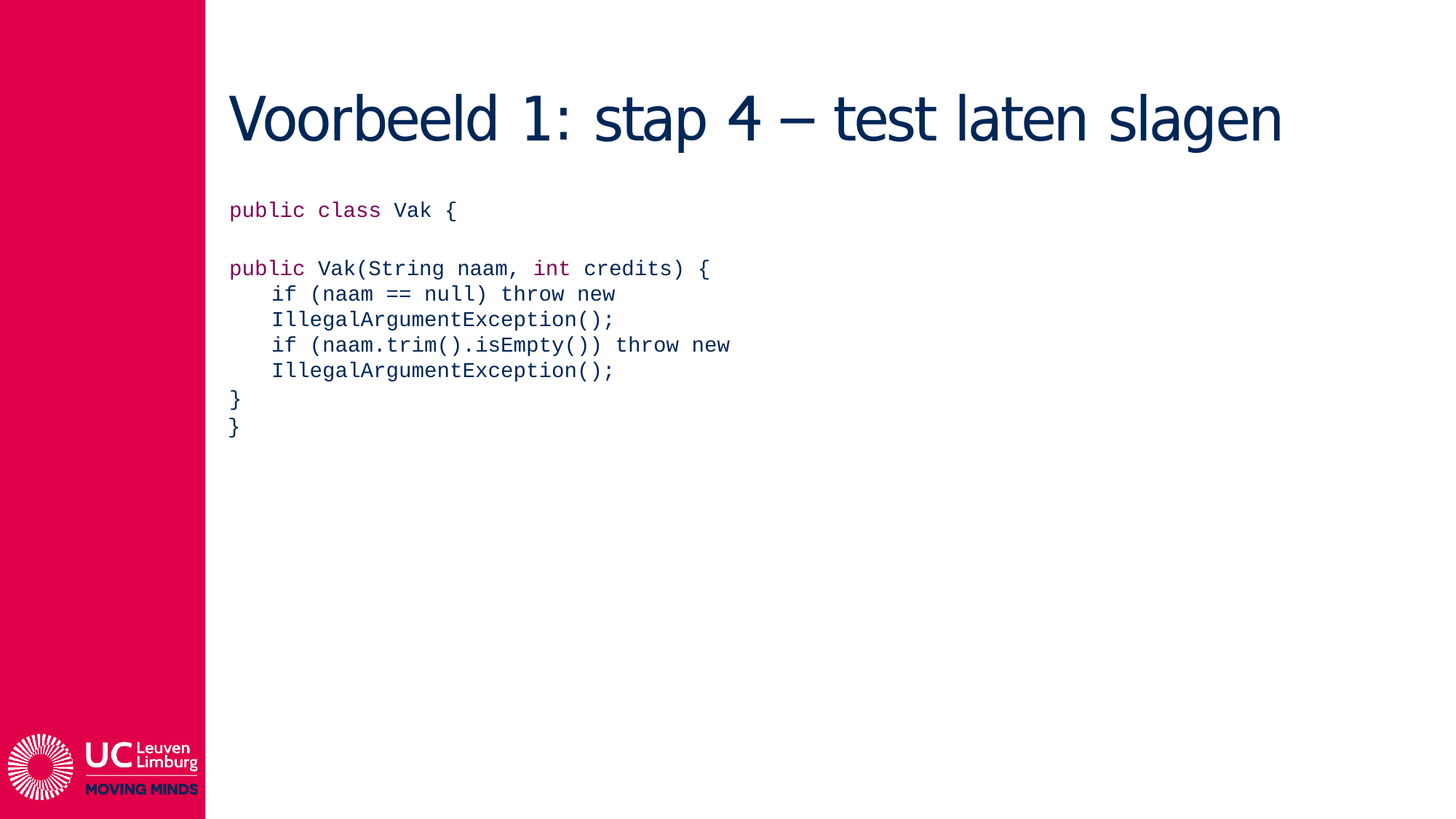

# Voorbeeld 1: stap 4 – test laten slagen
public class Vak {

public Vak(String naam, int credits) {
	if (naam == null) throw new IllegalArgumentException();
	if (naam.trim().isEmpty()) throw new IllegalArgumentException();
}
}